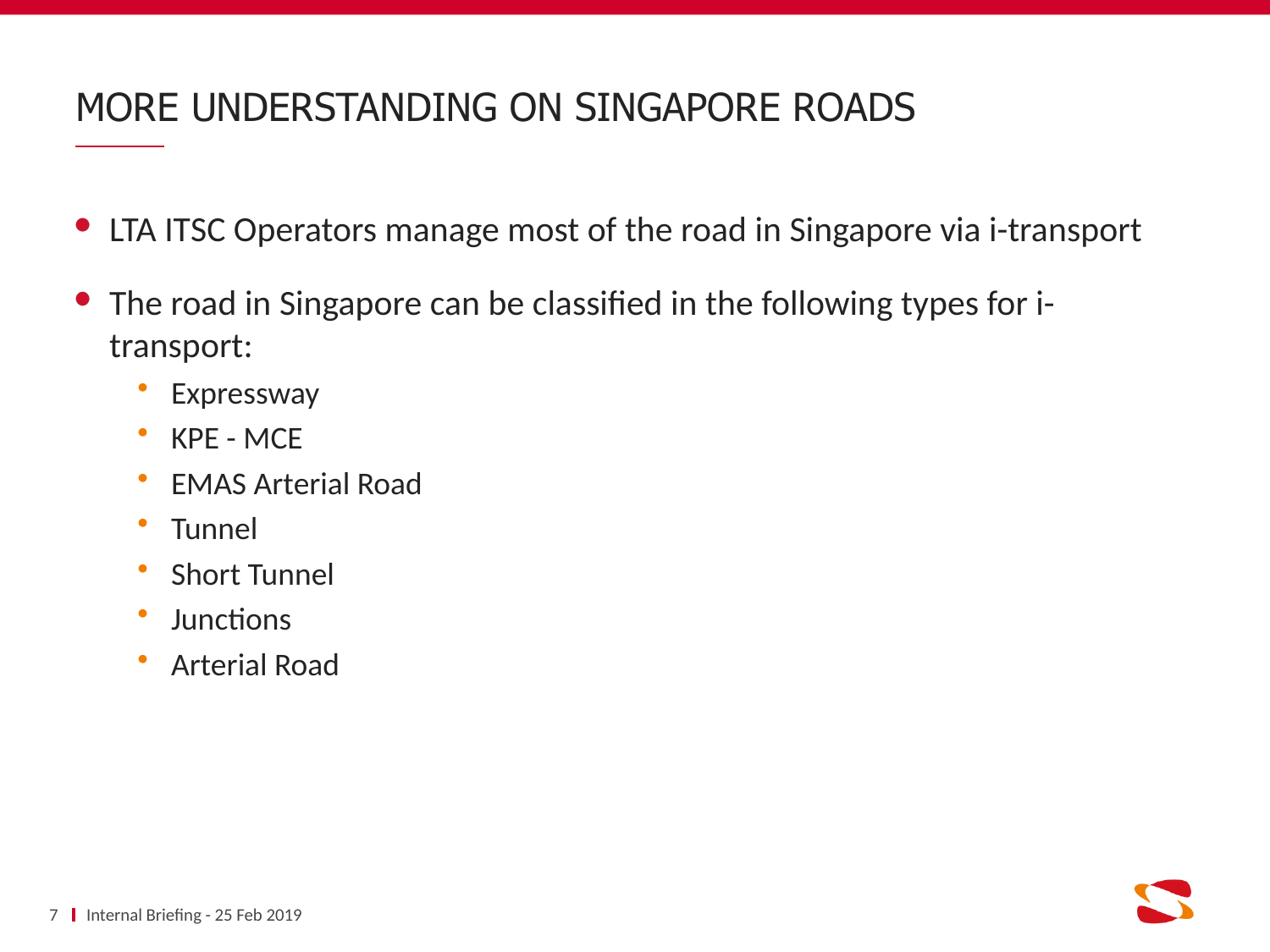

# More Understanding on Singapore Roads
LTA ITSC Operators manage most of the road in Singapore via i-transport
The road in Singapore can be classified in the following types for i-transport:
Expressway
KPE - MCE
EMAS Arterial Road
Tunnel
Short Tunnel
Junctions
Arterial Road

7
Internal Briefing - 25 Feb 2019